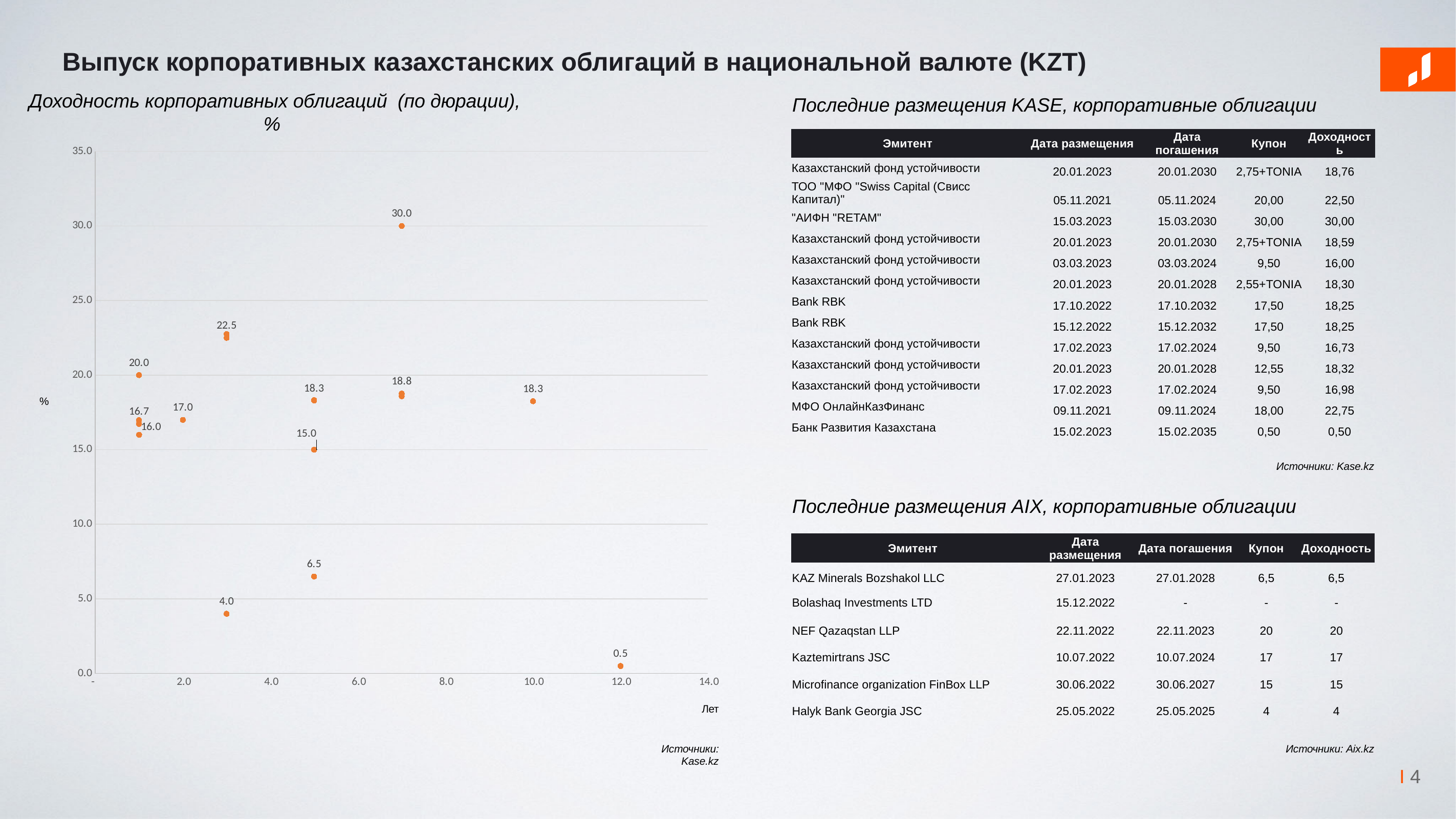

Выпуск корпоративных казахстанских облигаций в национальной валюте (KZT)
Доходность корпоративных облигаций  (по дюрации), %
Последние размещения KASE, корпоративные облигации
| Эмитент | Дата размещения | Дата погашения | Купон | Доходность |
| --- | --- | --- | --- | --- |
| Казахстанский фонд устойчивости | 20.01.2023 | 20.01.2030 | 2,75+TONIA | 18,76 |
| ТОО "МФО "Swiss Capital (Свисс Капитал)" | 05.11.2021 | 05.11.2024 | 20,00 | 22,50 |
| "АИФН "RETAM" | 15.03.2023 | 15.03.2030 | 30,00 | 30,00 |
| Казахстанский фонд устойчивости | 20.01.2023 | 20.01.2030 | 2,75+TONIA | 18,59 |
| Казахстанский фонд устойчивости | 03.03.2023 | 03.03.2024 | 9,50 | 16,00 |
| Казахстанский фонд устойчивости | 20.01.2023 | 20.01.2028 | 2,55+TONIA | 18,30 |
| Bank RBK | 17.10.2022 | 17.10.2032 | 17,50 | 18,25 |
| Bank RBK | 15.12.2022 | 15.12.2032 | 17,50 | 18,25 |
| Казахстанский фонд устойчивости | 17.02.2023 | 17.02.2024 | 9,50 | 16,73 |
| Казахстанский фонд устойчивости | 20.01.2023 | 20.01.2028 | 12,55 | 18,32 |
| Казахстанский фонд устойчивости | 17.02.2023 | 17.02.2024 | 9,50 | 16,98 |
| МФО ОнлайнКазФинанс | 09.11.2021 | 09.11.2024 | 18,00 | 22,75 |
| Банк Развития Казахстана | 15.02.2023 | 15.02.2035 | 0,50 | 0,50 |

### Chart

| Category |  |
|---|---|
%
Источники: Kase.kz
Последние размещения AIX, корпоративные облигации
| Эмитент | Дата размещения | Дата погашения | Купон | Доходность |
| --- | --- | --- | --- | --- |
| KAZ Minerals Bozshakol LLC | 27.01.2023 | 27.01.2028 | 6,5 | 6,5 |
| Bolashaq Investments LTD | 15.12.2022 | - | - | - |
| NEF Qazaqstan LLP | 22.11.2022 | 22.11.2023 | 20 | 20 |
| Kaztemirtrans JSC | 10.07.2022 | 10.07.2024 | 17 | 17 |
| Microfinance organization FinBox LLP | 30.06.2022 | 30.06.2027 | 15 | 15 |
| Halyk Bank Georgia JSC | 25.05.2022 | 25.05.2025 | 4 | 4 |
Лет
Источники: Kase.kz
Источники: Aix.kz